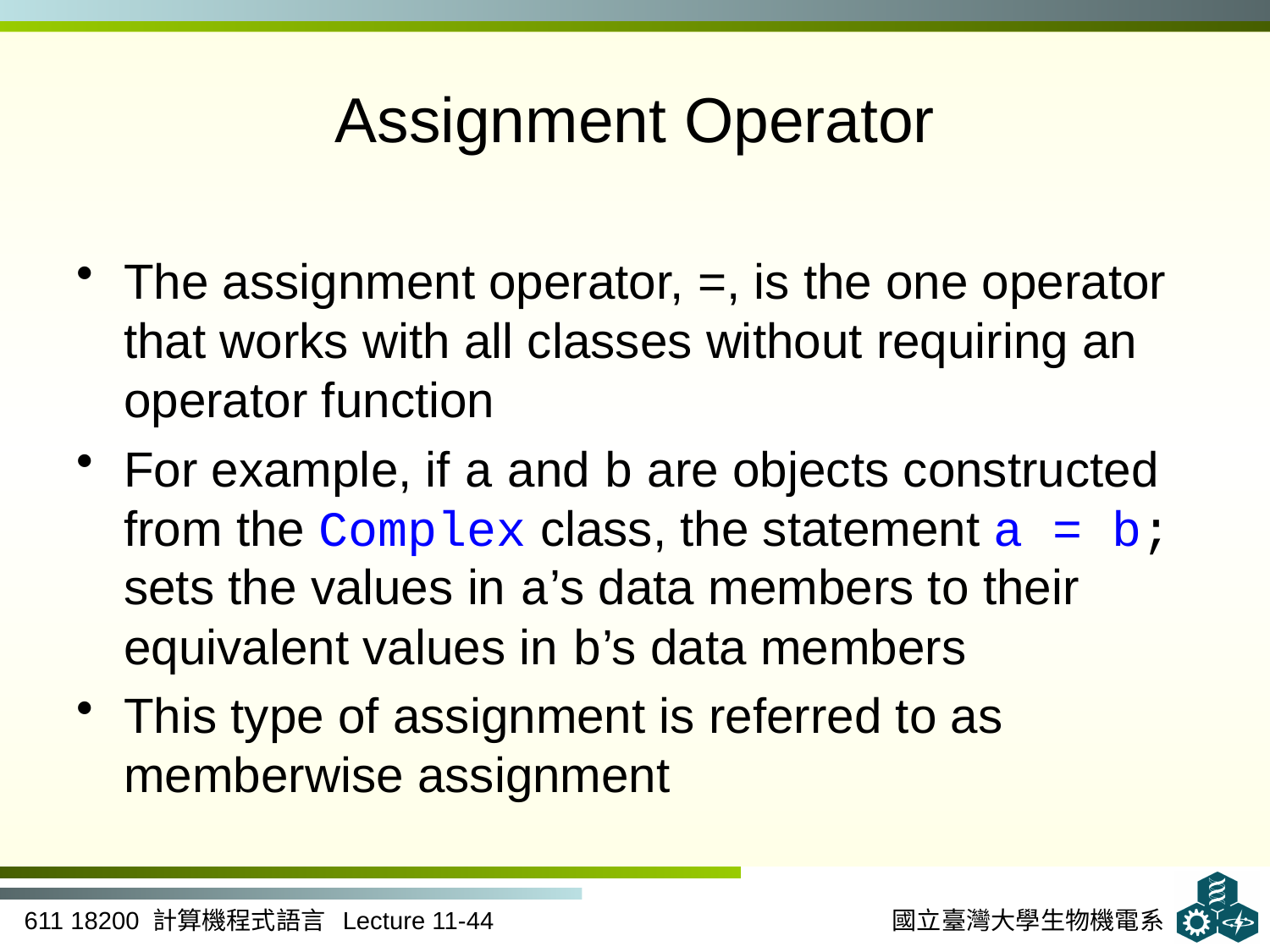

# Assignment Operator
The assignment operator, =, is the one operator that works with all classes without requiring an operator function
For example, if a and b are objects constructed from the Complex class, the statement a = b; sets the values in a’s data members to their equivalent values in b’s data members
This type of assignment is referred to as memberwise assignment

44